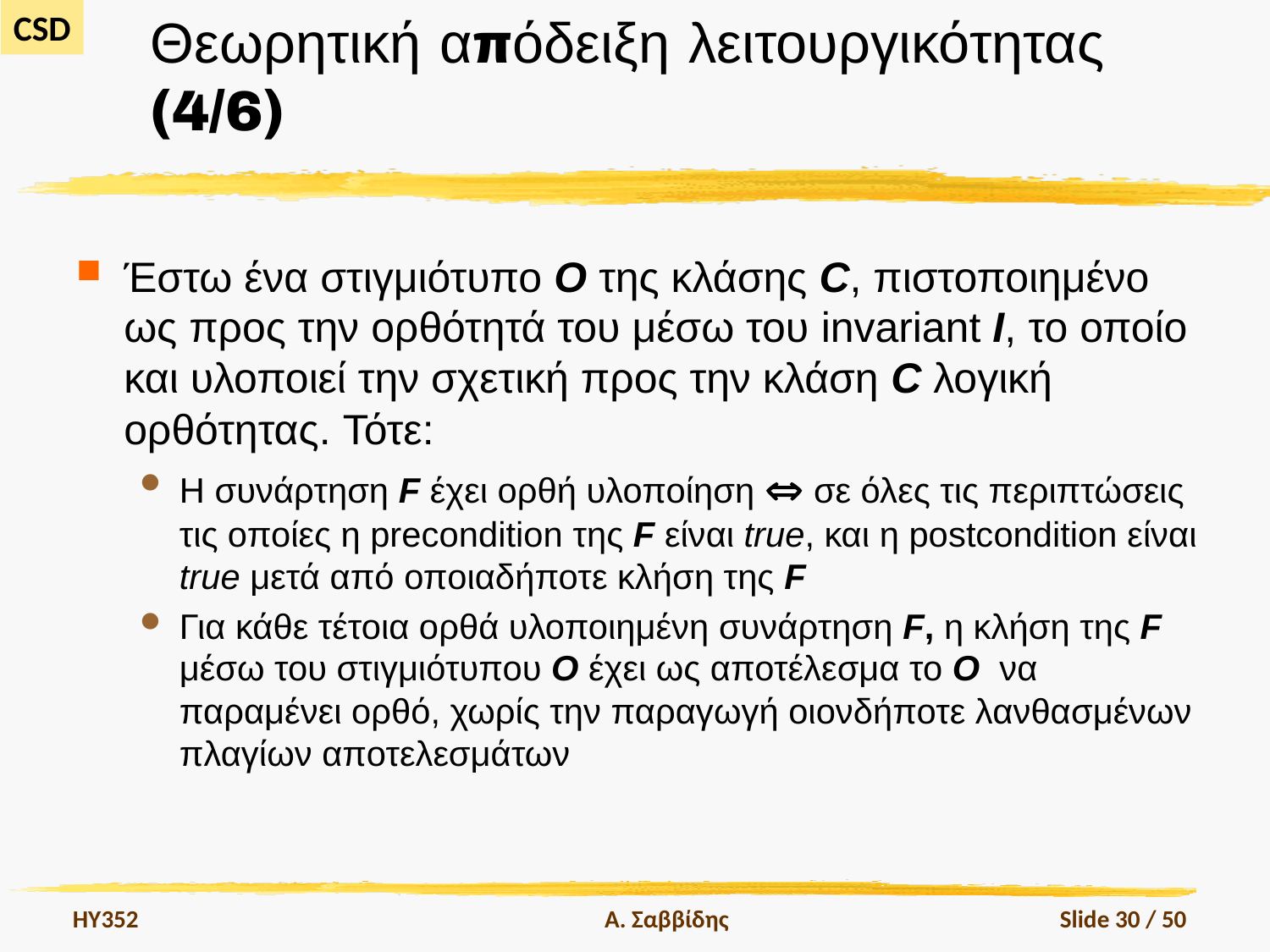

# Θεωρητική απόδειξη λειτουργικότητας (4/6)
Έστω ένα στιγμιότυπο O της κλάσης C, πιστοποιημένο ως προς την ορθότητά του μέσω του invariant I, το οποίο και υλοποιεί την σχετική προς την κλάση C λογική ορθότητας. Τότε:
Η συνάρτηση F έχει ορθή υλοποίηση ⇔ σε όλες τις περιπτώσεις τις οποίες η precondition της F είναι true, και η postcondition είναι true μετά από οποιαδήποτε κλήση της F
Για κάθε τέτοια ορθά υλοποιημένη συνάρτηση F, η κλήση της F μέσω του στιγμιότυπου O έχει ως αποτέλεσμα το O  να παραμένει ορθό, χωρίς την παραγωγή οιονδήποτε λανθασμένων πλαγίων αποτελεσμάτων
HY352
Α. Σαββίδης
Slide 30 / 50